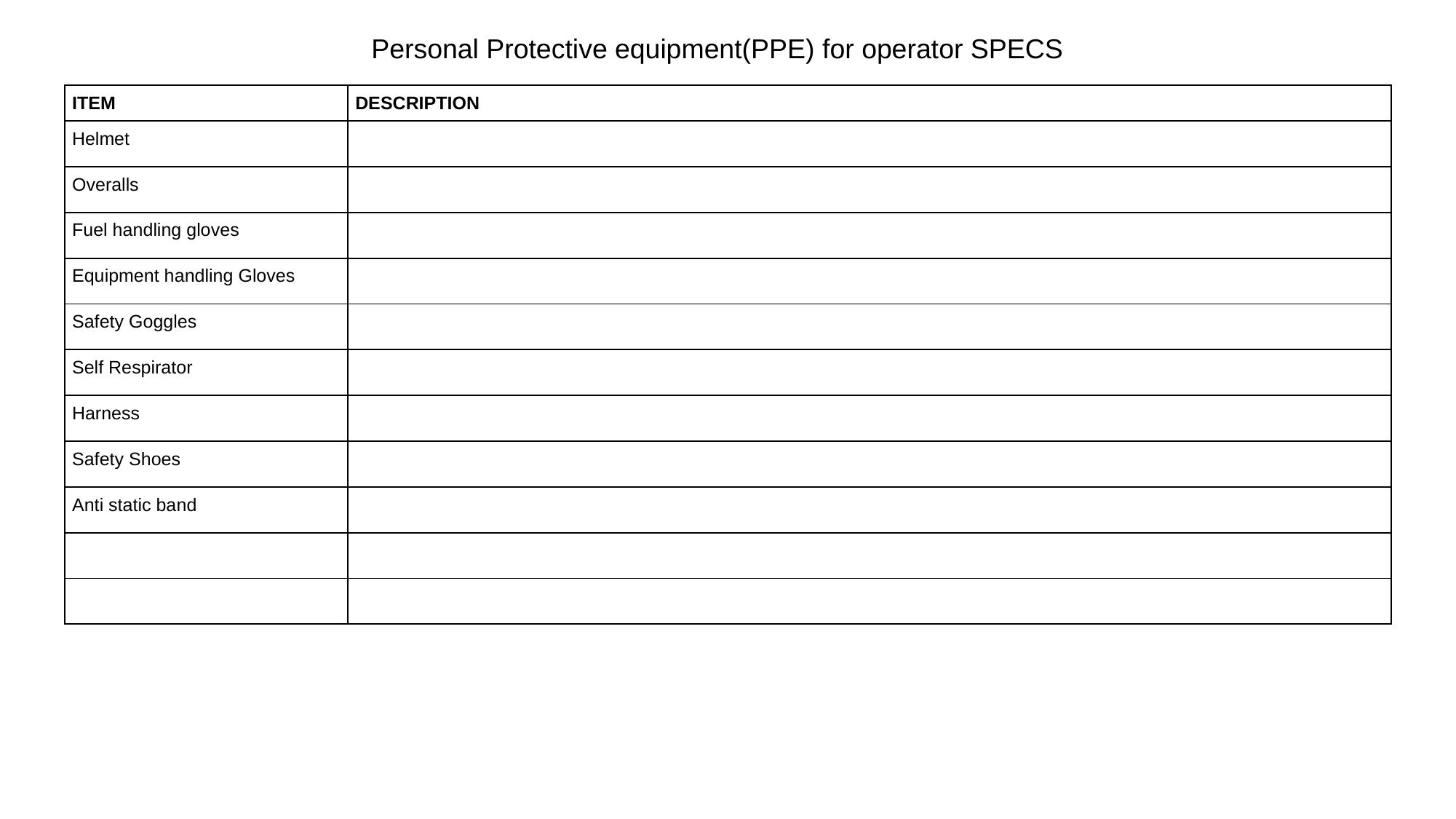

Personal Protective equipment(PPE) for operator SPECS
| ITEM | DESCRIPTION |
| --- | --- |
| Helmet |  |
| Overalls |  |
| Fuel handling gloves |  |
| Equipment handling Gloves |  |
| Safety Goggles |  |
| Self Respirator |  |
| Harness |  |
| Safety Shoes |  |
| Anti static band |  |
|  |  |
|  |  |